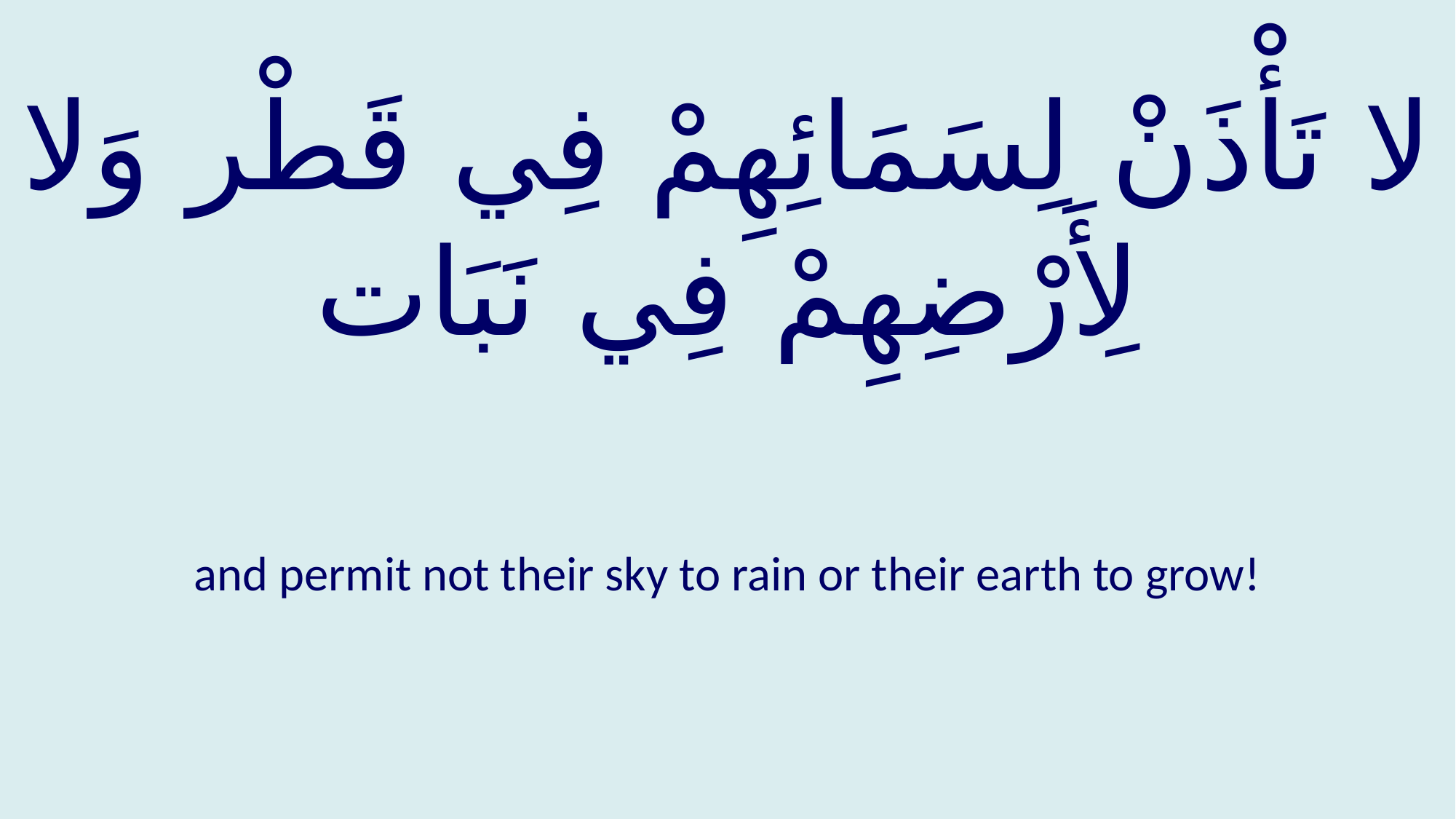

# لا تَأْذَنْ لِسَمَائِهِمْ فِي قَطْر وَلا لِأَرْضِهِمْ فِي نَبَات
and permit not their sky to rain or their earth to grow!